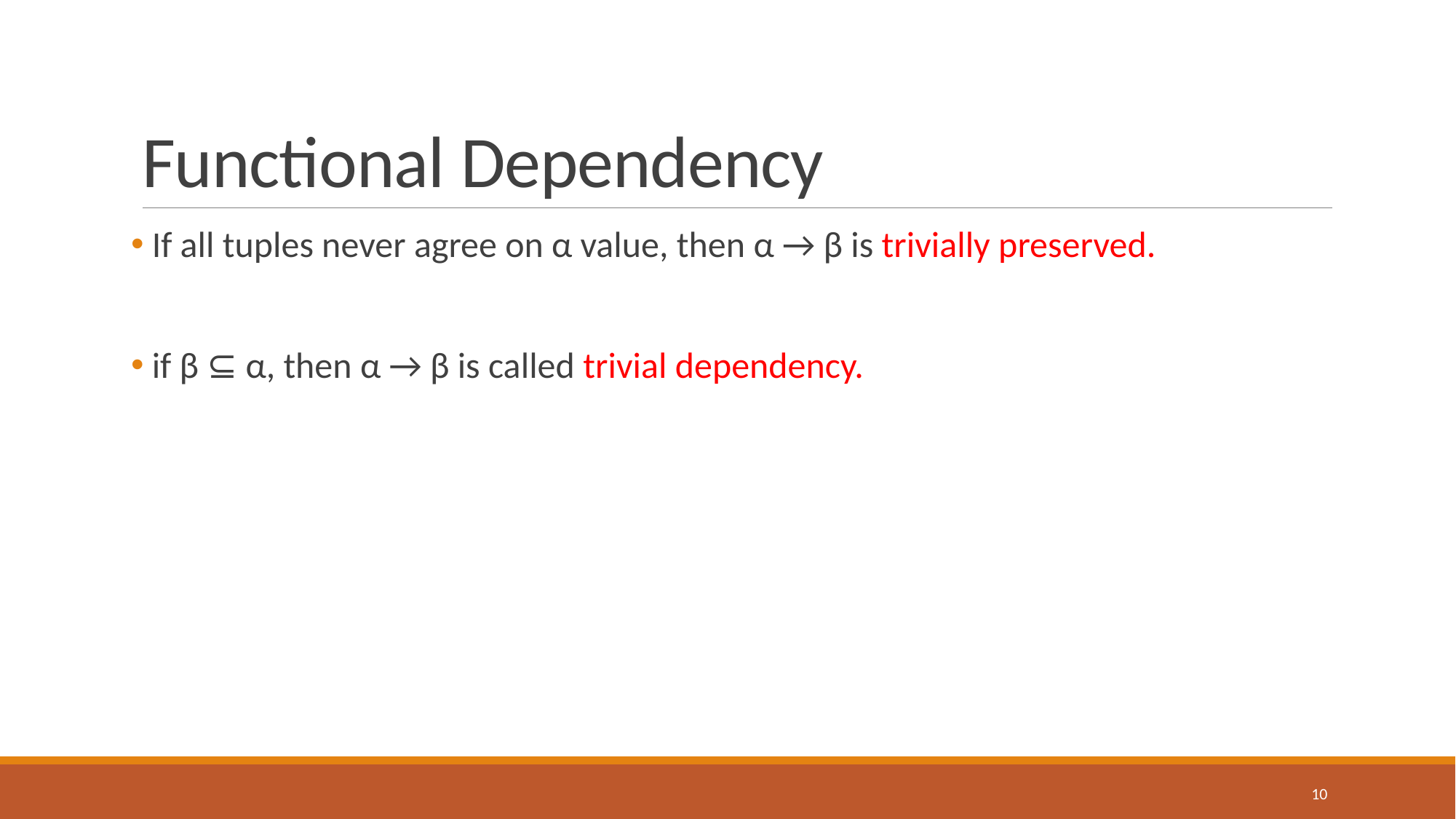

Functional Dependency
 If all tuples never agree on α value, then α → β is trivially preserved.

 if β ⊆ α, then α → β is called trivial dependency.
10